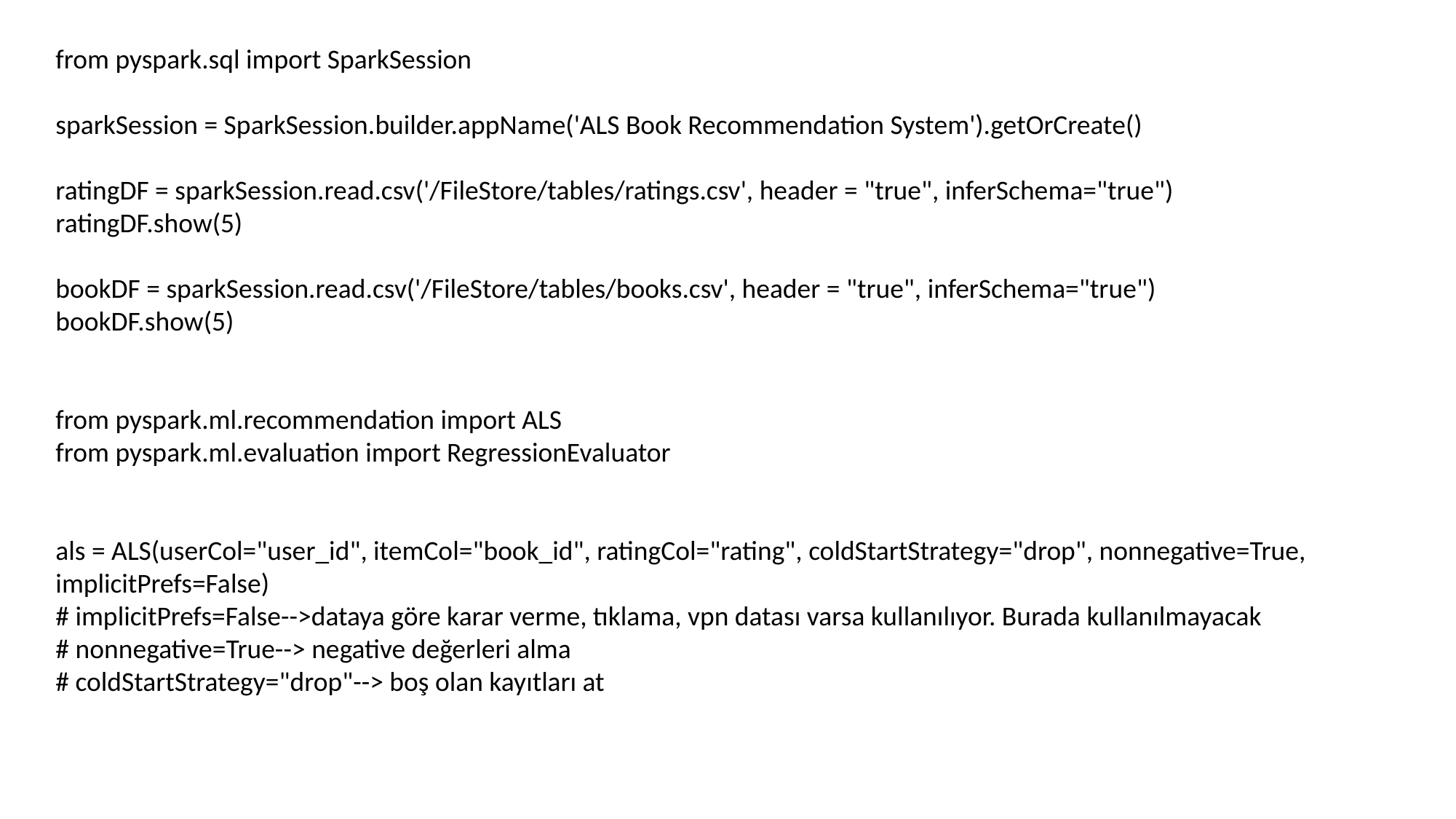

from pyspark.sql import SparkSession

sparkSession = SparkSession.builder.appName('ALS Book Recommendation System').getOrCreate()

ratingDF = sparkSession.read.csv('/FileStore/tables/ratings.csv', header = "true", inferSchema="true")
ratingDF.show(5)

bookDF = sparkSession.read.csv('/FileStore/tables/books.csv', header = "true", inferSchema="true")
bookDF.show(5)

from pyspark.ml.recommendation import ALS
from pyspark.ml.evaluation import RegressionEvaluator

als = ALS(userCol="user_id", itemCol="book_id", ratingCol="rating", coldStartStrategy="drop", nonnegative=True, implicitPrefs=False)
# implicitPrefs=False-->dataya göre karar verme, tıklama, vpn datası varsa kullanılıyor. Burada kullanılmayacak
# nonnegative=True--> negative değerleri alma
# coldStartStrategy="drop"--> boş olan kayıtları at